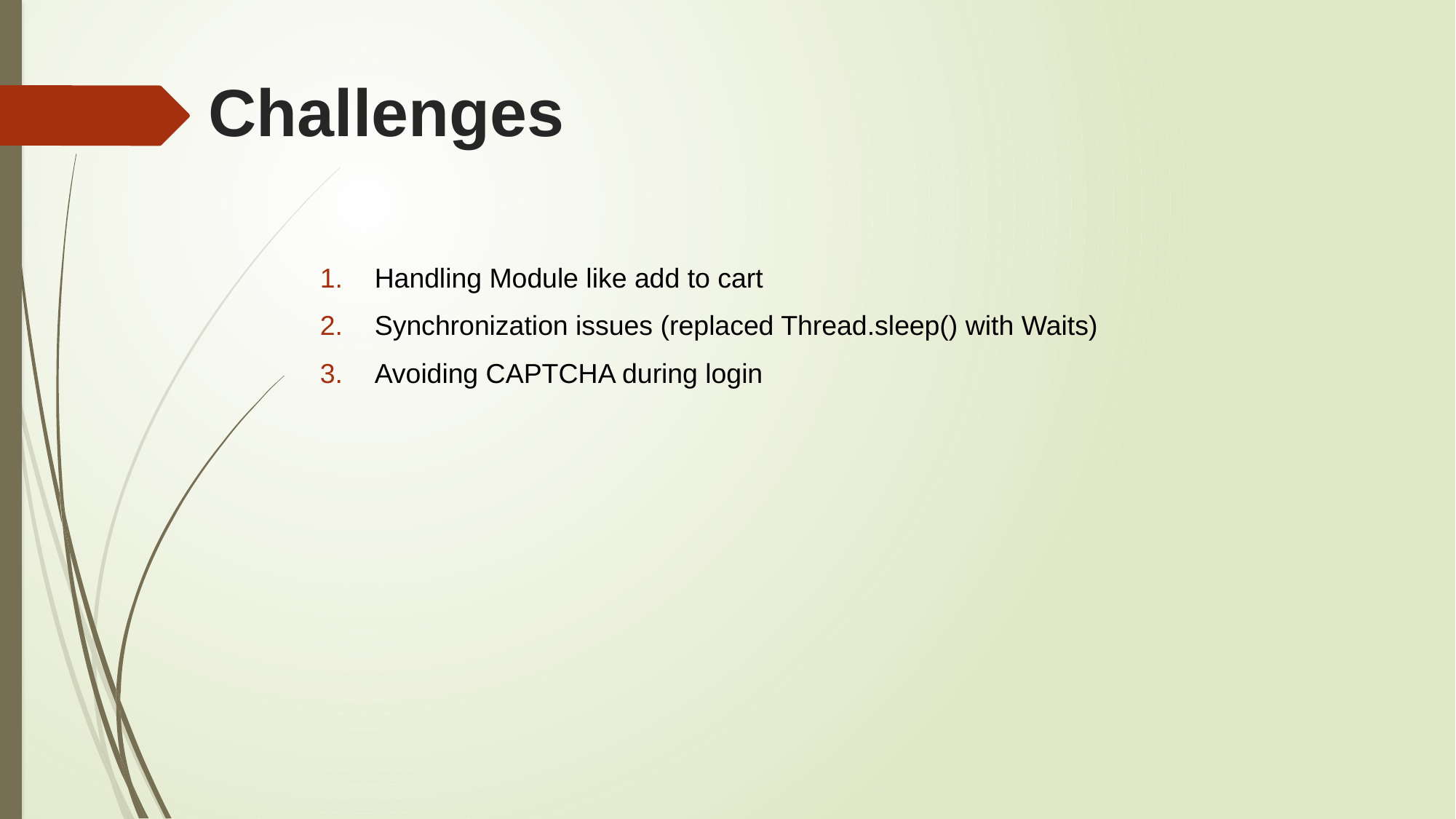

# Challenges
Handling Module like add to cart
Synchronization issues (replaced Thread.sleep() with Waits)
Avoiding CAPTCHA during login